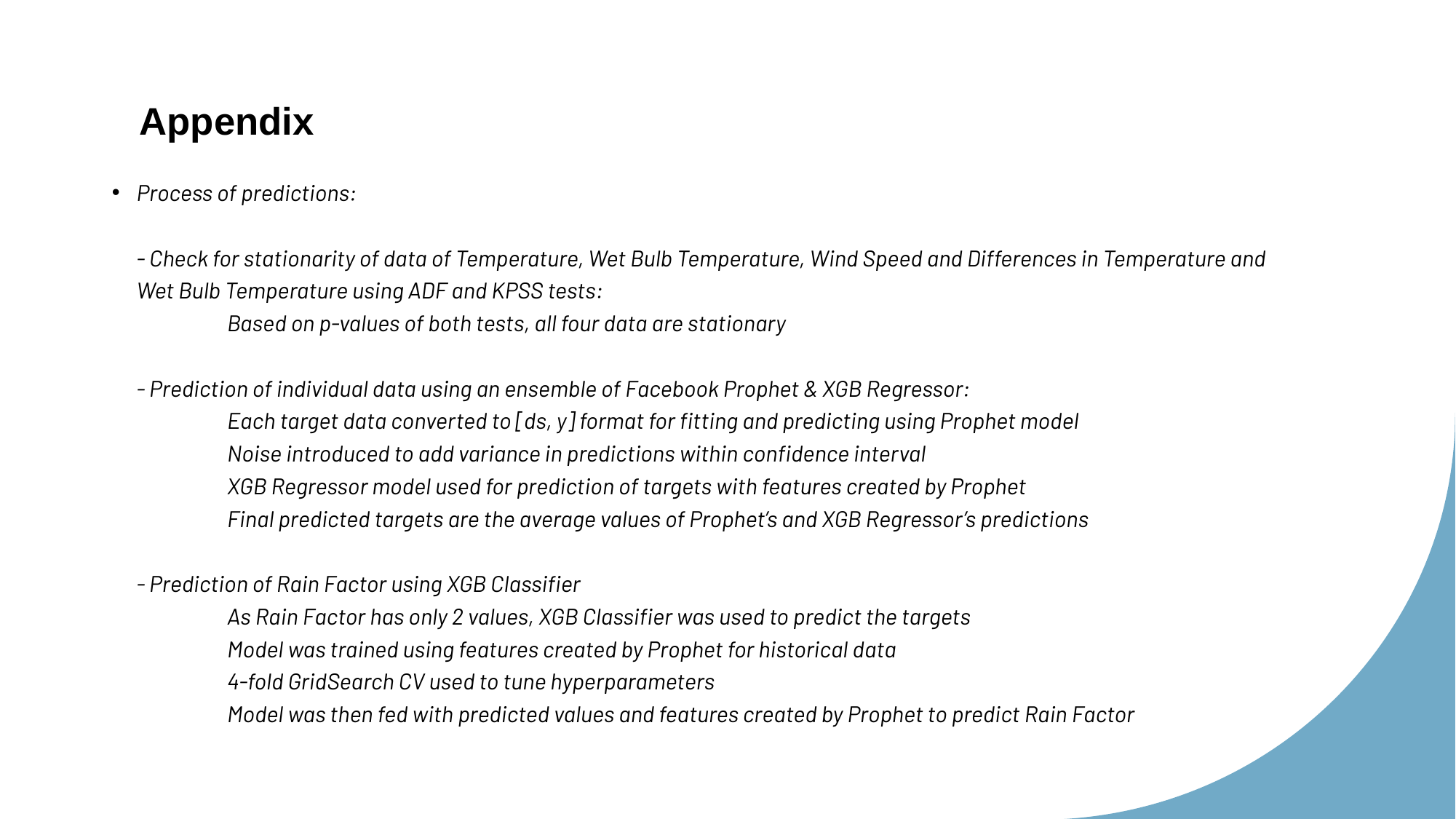

# Appendix
Process of predictions:
- Check for stationarity of data of Temperature, Wet Bulb Temperature, Wind Speed and Differences in Temperature and Wet Bulb Temperature using ADF and KPSS tests:
	Based on p-values of both tests, all four data are stationary
- Prediction of individual data using an ensemble of Facebook Prophet & XGB Regressor:
	Each target data converted to [ds, y] format for fitting and predicting using Prophet model
	Noise introduced to add variance in predictions within confidence interval
	XGB Regressor model used for prediction of targets with features created by Prophet
	Final predicted targets are the average values of Prophet’s and XGB Regressor’s predictions
- Prediction of Rain Factor using XGB Classifier
	As Rain Factor has only 2 values, XGB Classifier was used to predict the targets
	Model was trained using features created by Prophet for historical data
	4-fold GridSearch CV used to tune hyperparameters
	Model was then fed with predicted values and features created by Prophet to predict Rain Factor